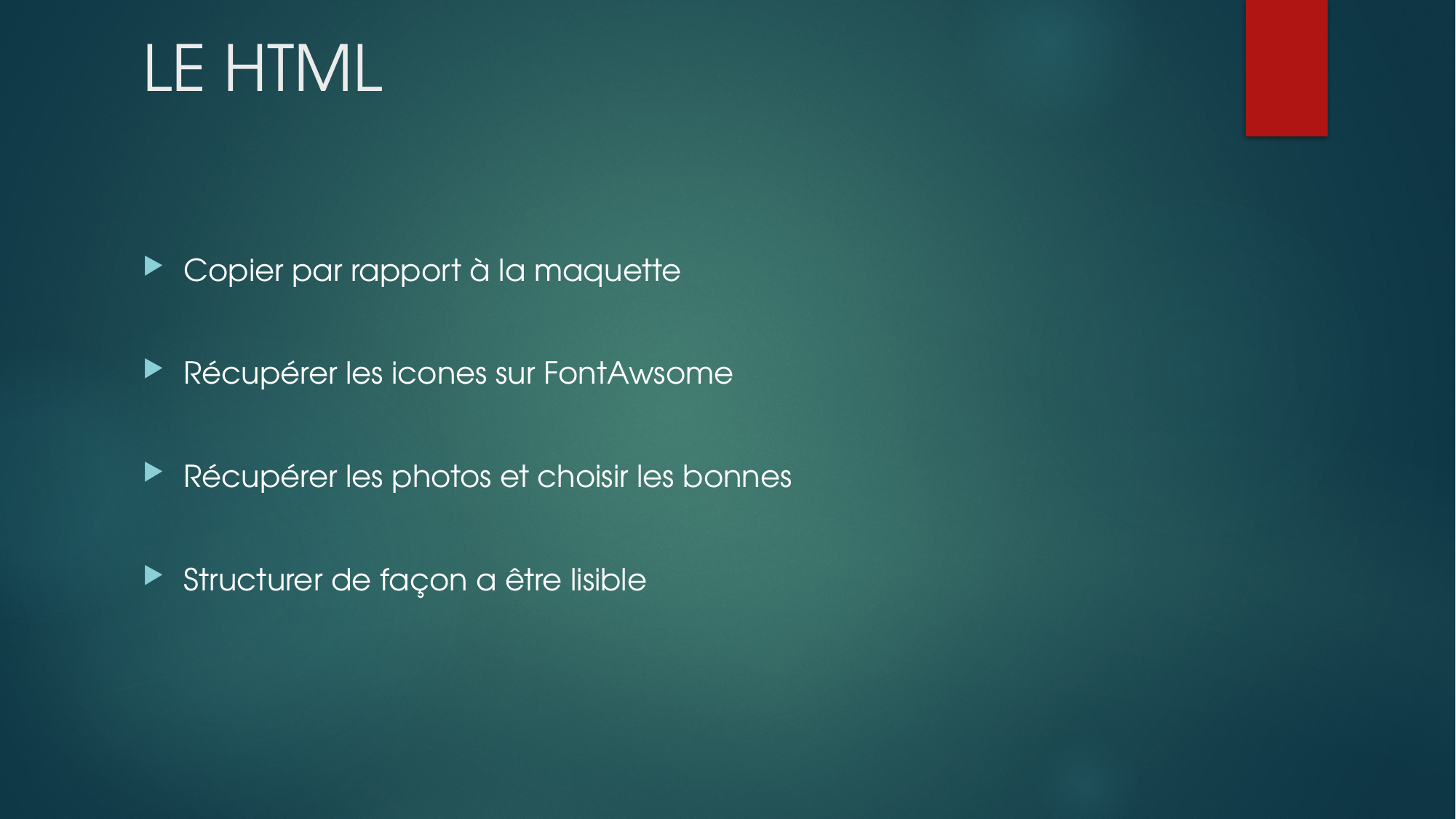

# LE HTML
Copier par rapport à la maquette

Récupérer les icones sur FontAwsome

Récupérer les photos et choisir les bonnes

Structurer de façon a être lisible